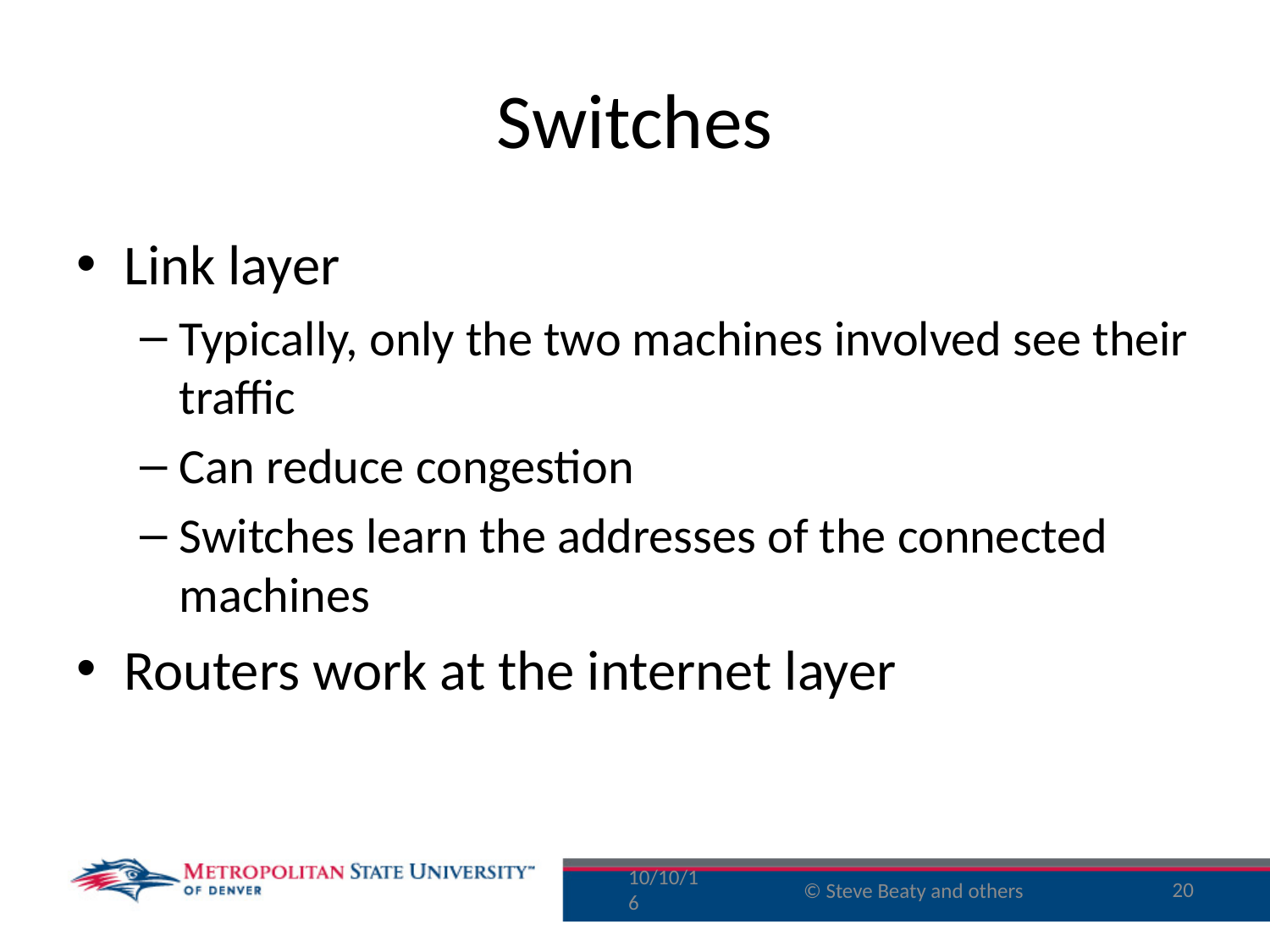

# Switches
Link layer
Typically, only the two machines involved see their traffic
Can reduce congestion
Switches learn the addresses of the connected machines
Routers work at the internet layer
10/10/16
20
© Steve Beaty and others